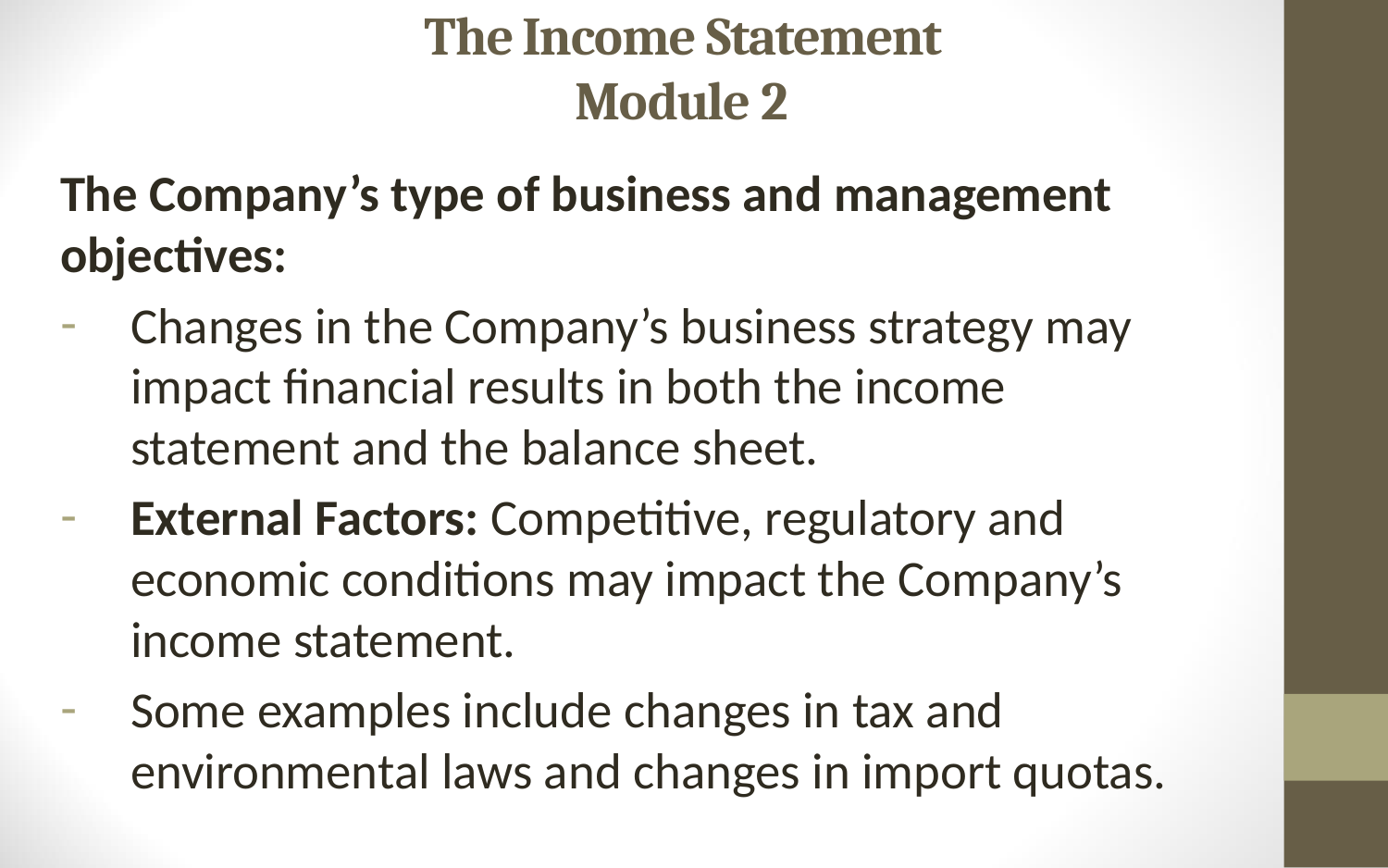

# The Income Statement Module 2
The Company’s type of business and management objectives:
Changes in the Company’s business strategy may impact financial results in both the income statement and the balance sheet.
External Factors: Competitive, regulatory and economic conditions may impact the Company’s income statement.
Some examples include changes in tax and environmental laws and changes in import quotas.